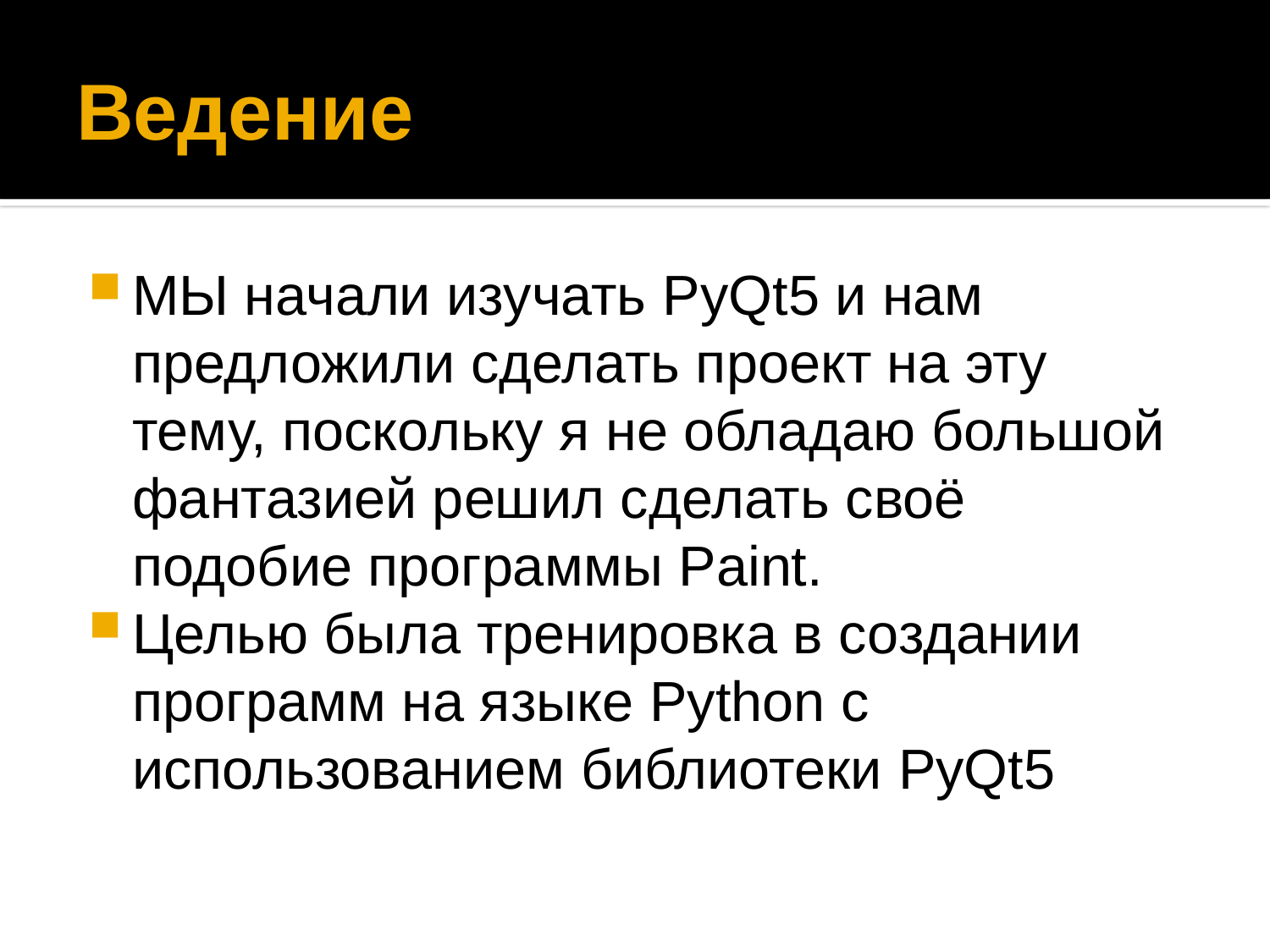

# Ведение
МЫ начали изучать PyQt5 и нам предложили сделать проект на эту тему, поскольку я не обладаю большой фантазией решил сделать своё подобие программы Paint.
Целью была тренировка в создании программ на языке Python с использованием библиотеки PyQt5